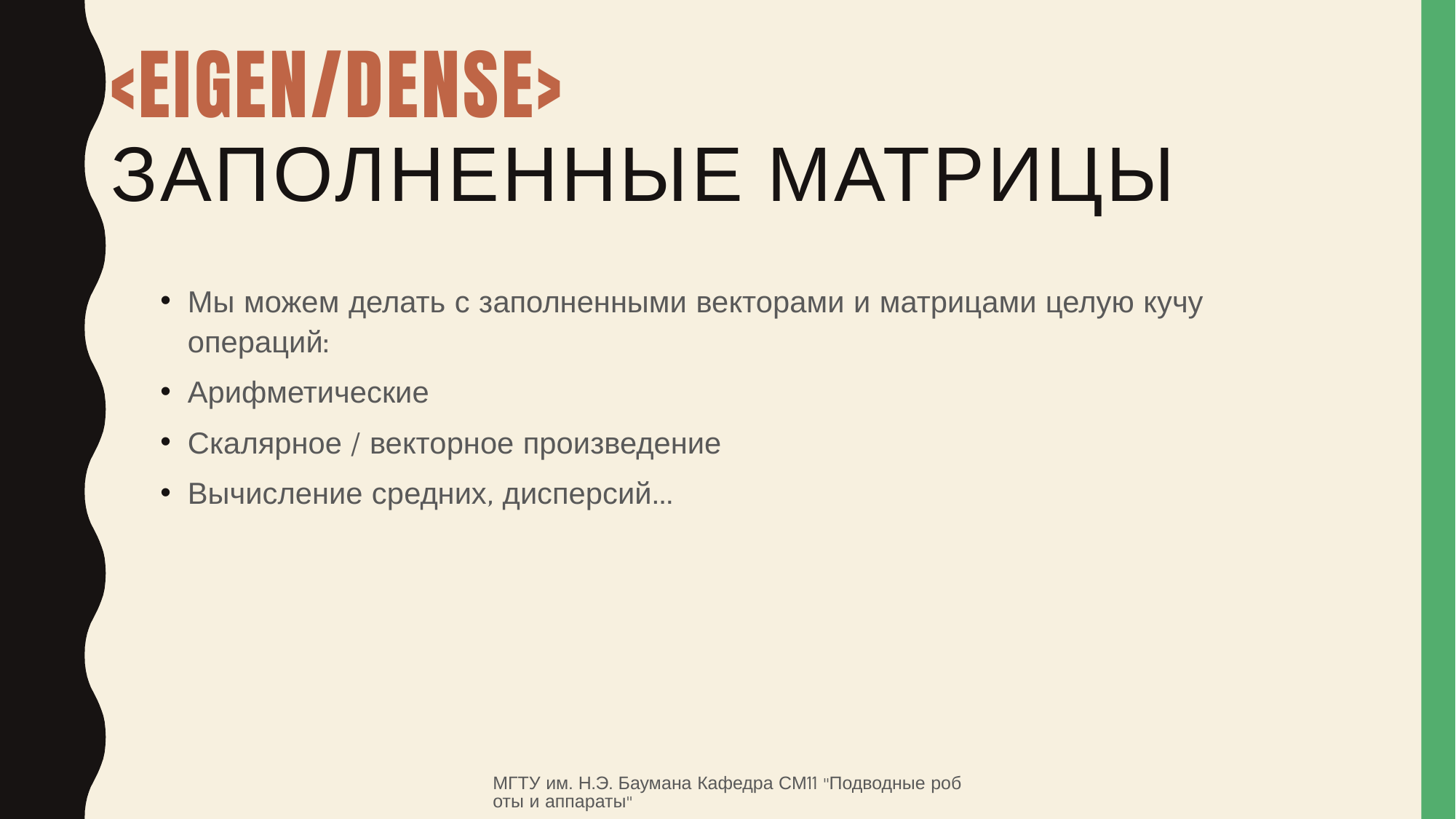

# <EIGEN/DENSE> заполненные матрицы
Мы можем делать с заполненными векторами и матрицами целую кучу операций:
Арифметические
Скалярное / векторное произведение
Вычисление средних, дисперсий…
МГТУ им. Н.Э. Баумана Кафедра СМ11 "Подводные роботы и аппараты"